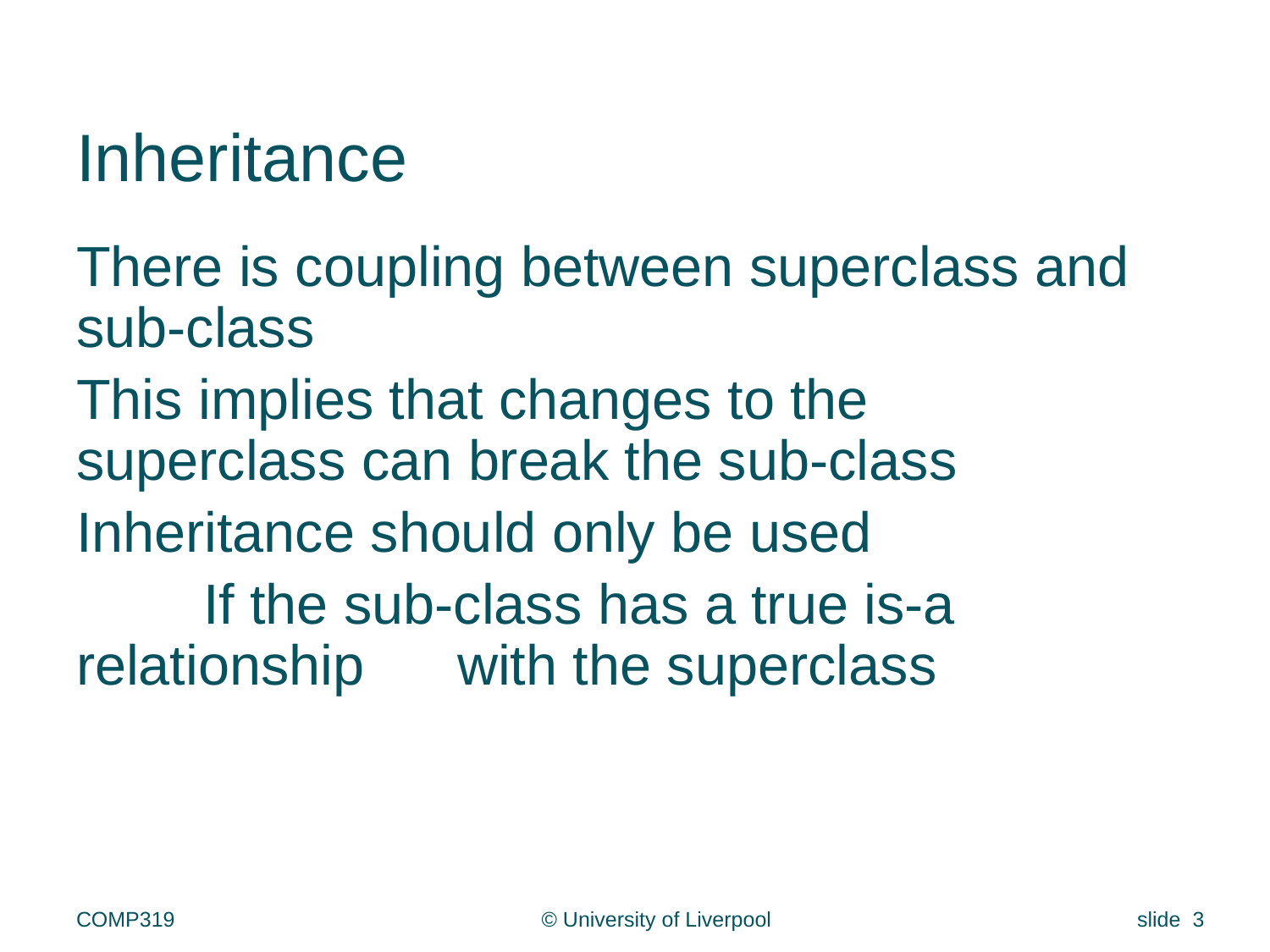

# Inheritance
There is coupling between superclass and sub-class
This implies that changes to the superclass can break the sub-class
Inheritance should only be used
	If the sub-class has a true is-a relationship 	with the superclass

COMP319
© University of Liverpool
slide  3